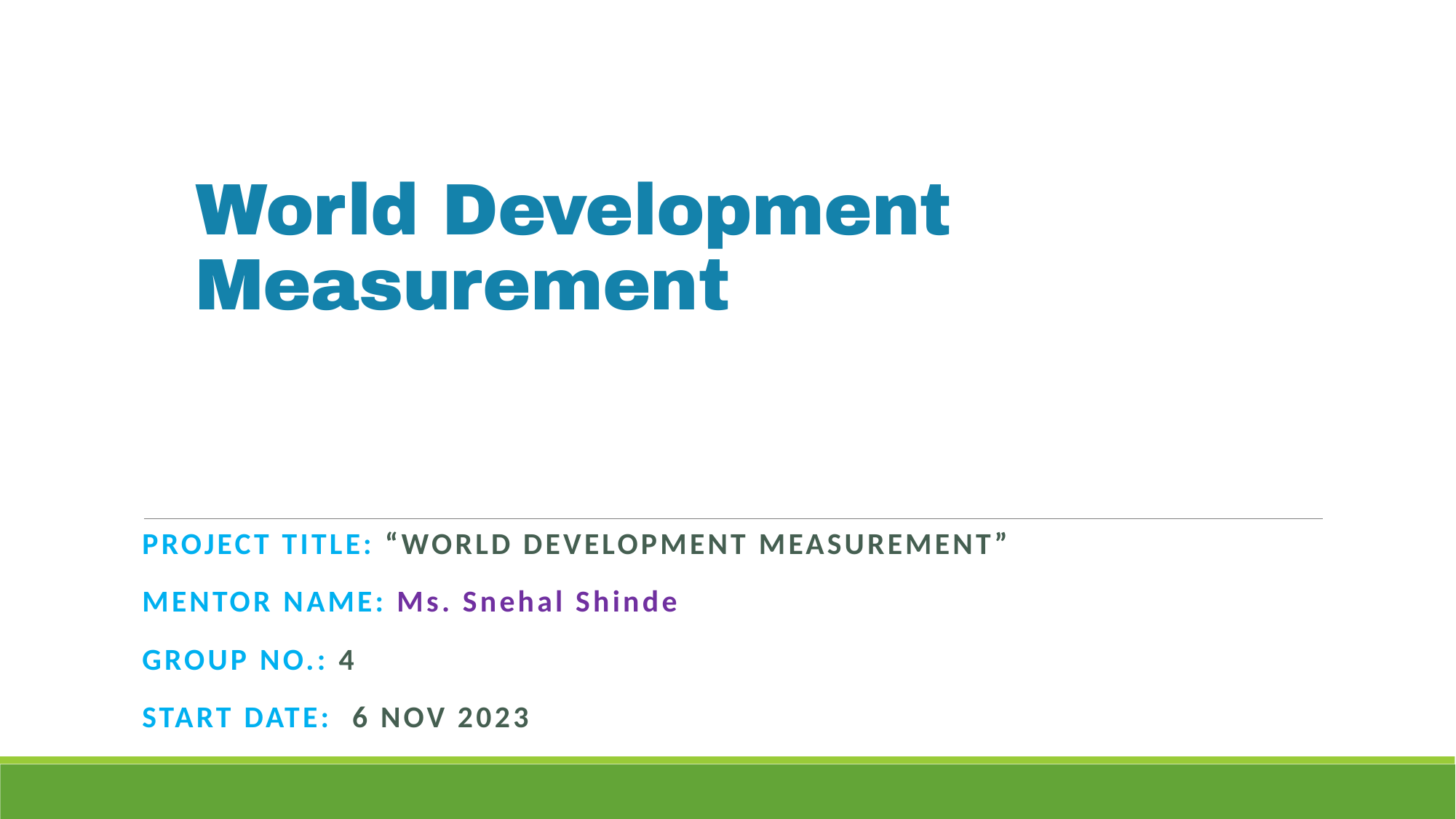

# World Development Measurement
PROJECT TITLE: “World Development Measurement”
MENTOR NAME: Ms. Snehal Shinde
GROUP NO.: 4
START DATE:  6 Nov 2023